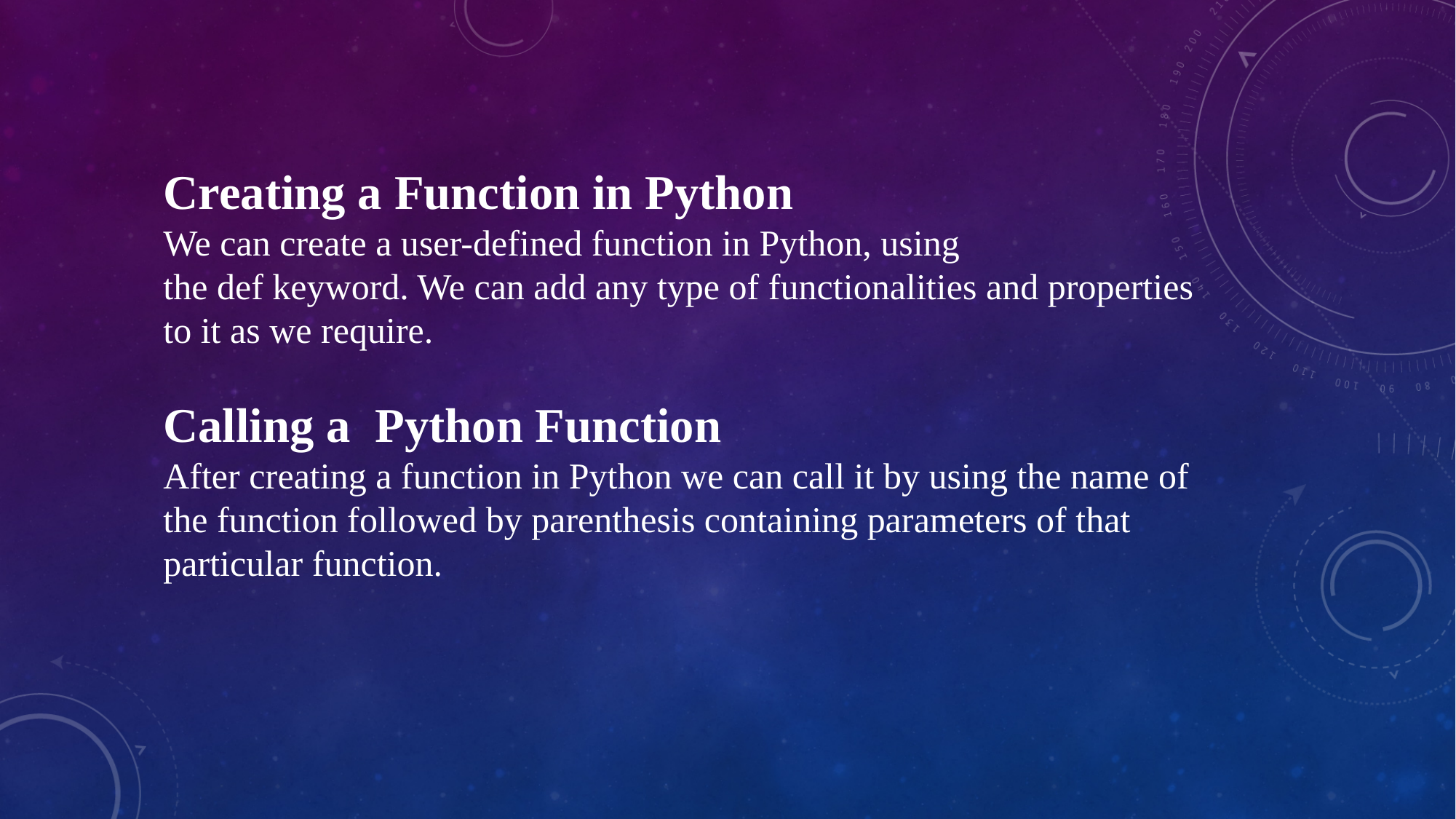

Creating a Function in Python
We can create a user-defined function in Python, using the def keyword. We can add any type of functionalities and properties to it as we require.

Calling a  Python Function
After creating a function in Python we can call it by using the name of the function followed by parenthesis containing parameters of that particular function.